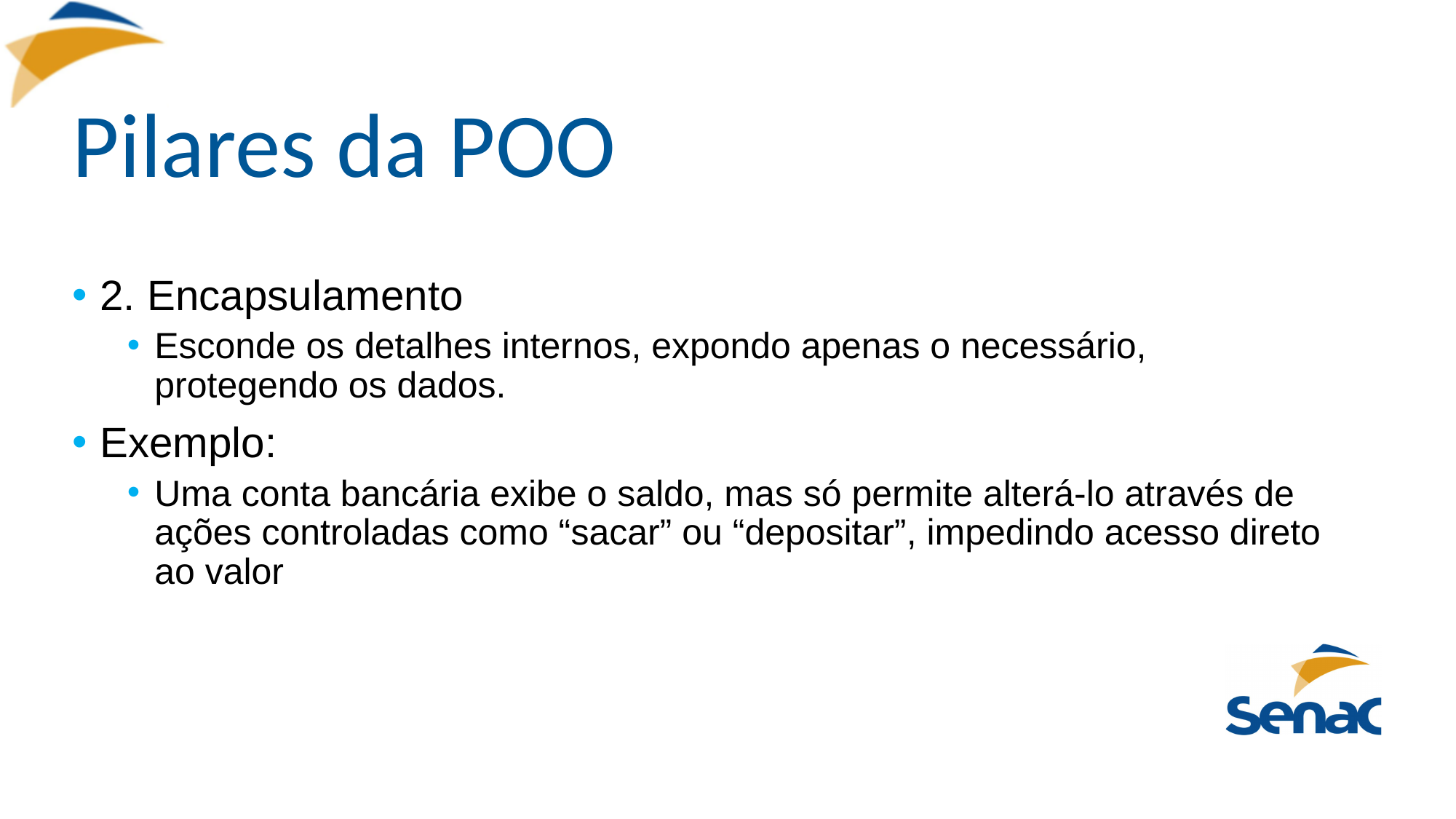

# Pilares da POO
2. Encapsulamento
Esconde os detalhes internos, expondo apenas o necessário, protegendo os dados.
Exemplo:
Uma conta bancária exibe o saldo, mas só permite alterá-lo através de ações controladas como “sacar” ou “depositar”, impedindo acesso direto ao valor